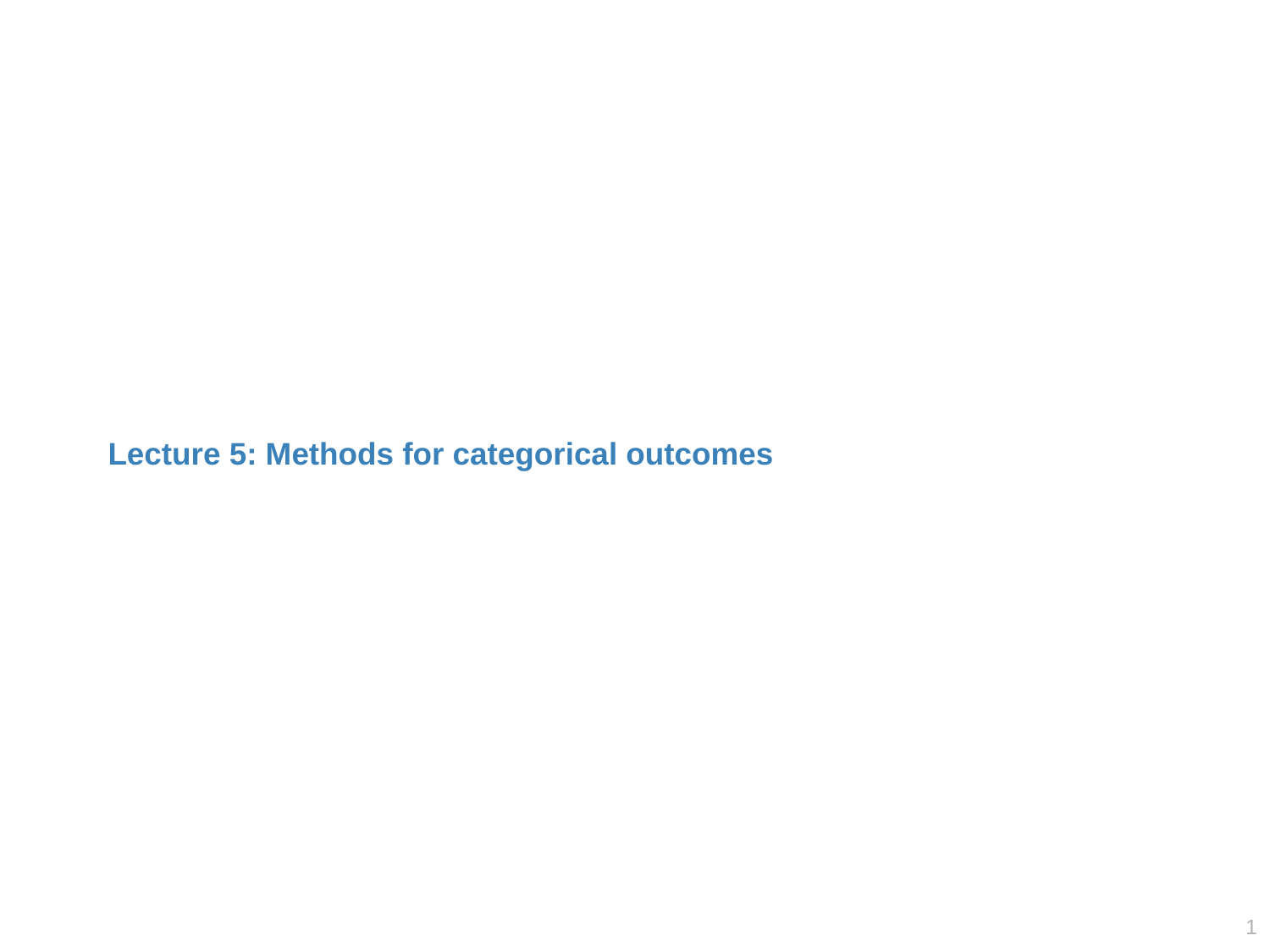

# Lecture 5: Methods for categorical outcomes
1